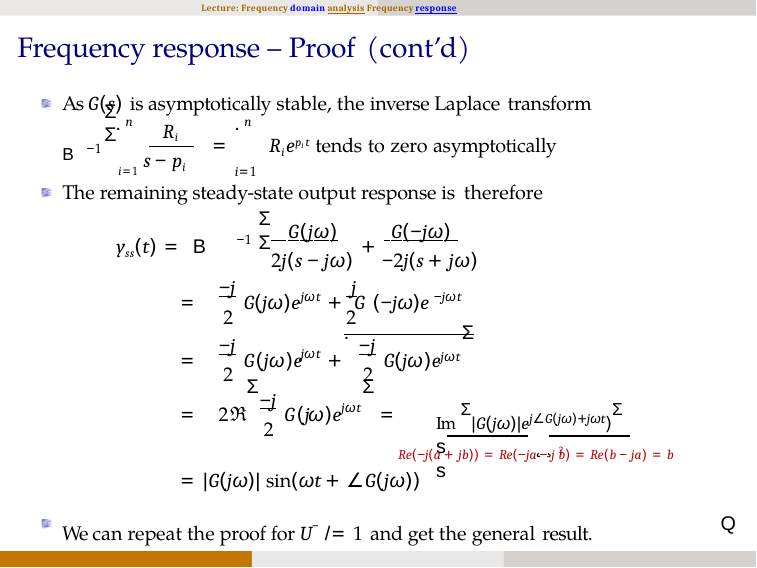

Lecture: Frequency domain analysis Frequency response

# Frequency response – Proof (cont’d)
As G(s) is asymptotically stable, the inverse Laplace transform
Σ	Σ

.	.
n	n
Ri
B −1
=	Riepit  tends to zero asymptotically
i=1 s − pi

i=1
The remaining steady-state output response is therefore

Σ	Σ
   G(jω)	 G(−jω)
−1
yss(t) = B
+
2j(s − jω)
−2j(s + jω)
−j
 j
jωt
−jωt
=	G
(jω)e	+ G
(−jω)e
2
2
.
Σ
−j
−j

jωt
=	G(jω)e	+	G
(jω)e
jωt
2
2
Σ
Σ
−j
Im Σ|G(jω)|ej∠G(jω)+jωt)Σ  s	˛¸	s
jωt
=   2ℜ	G(j
ω)e	=
2

2
Re(−j(a + jb)) = Re(−ja − j b) = Re(b − ja) = b
= |G(jω)| sin(ωt + ∠G(jω))
We can repeat the proof for U¯ /= 1 and get the general result.
Q